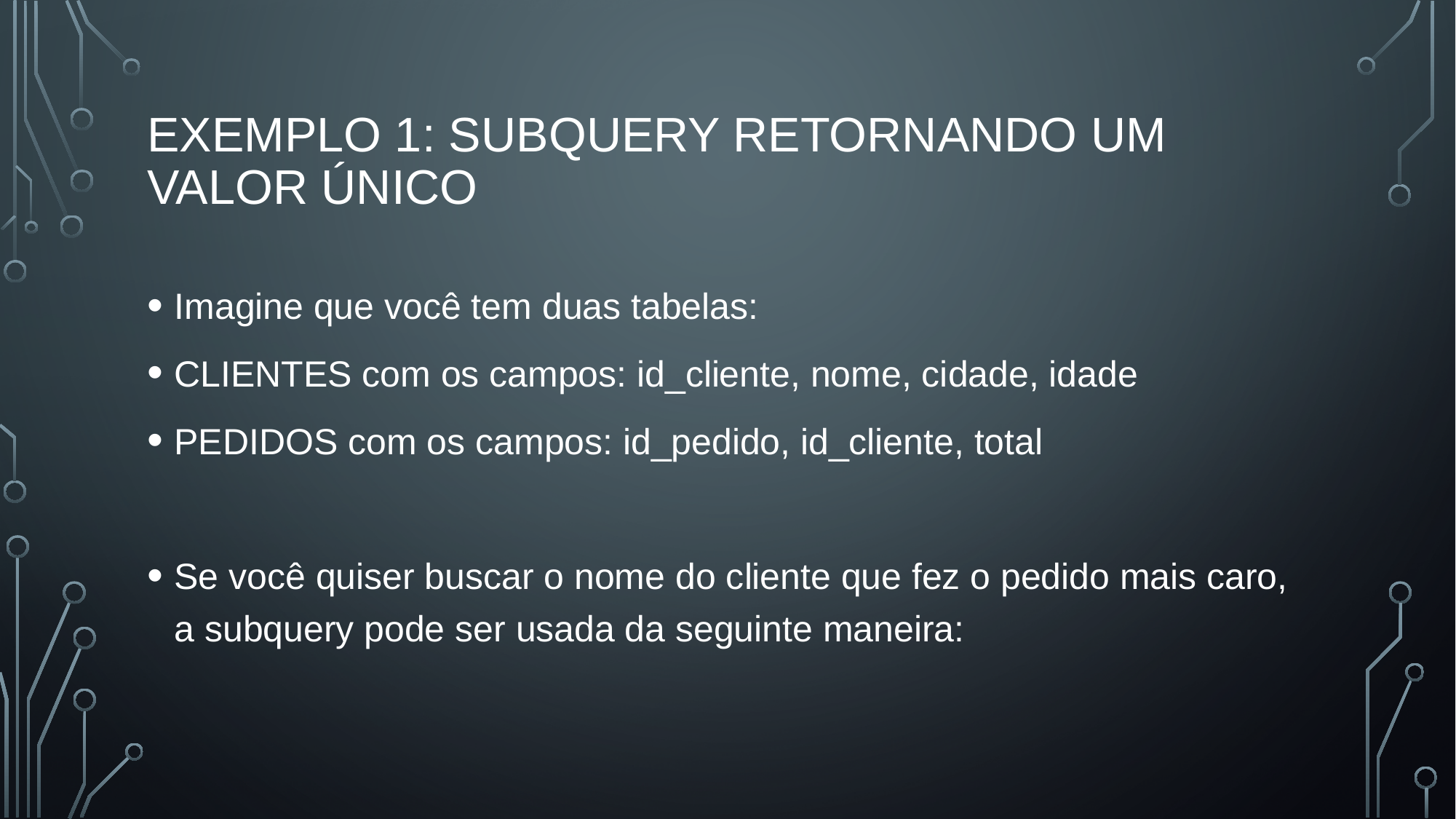

# Exemplo 1: Subquery retornando um valor único
Imagine que você tem duas tabelas:
CLIENTES com os campos: id_cliente, nome, cidade, idade
PEDIDOS com os campos: id_pedido, id_cliente, total

Se você quiser buscar o nome do cliente que fez o pedido mais caro, a subquery pode ser usada da seguinte maneira: